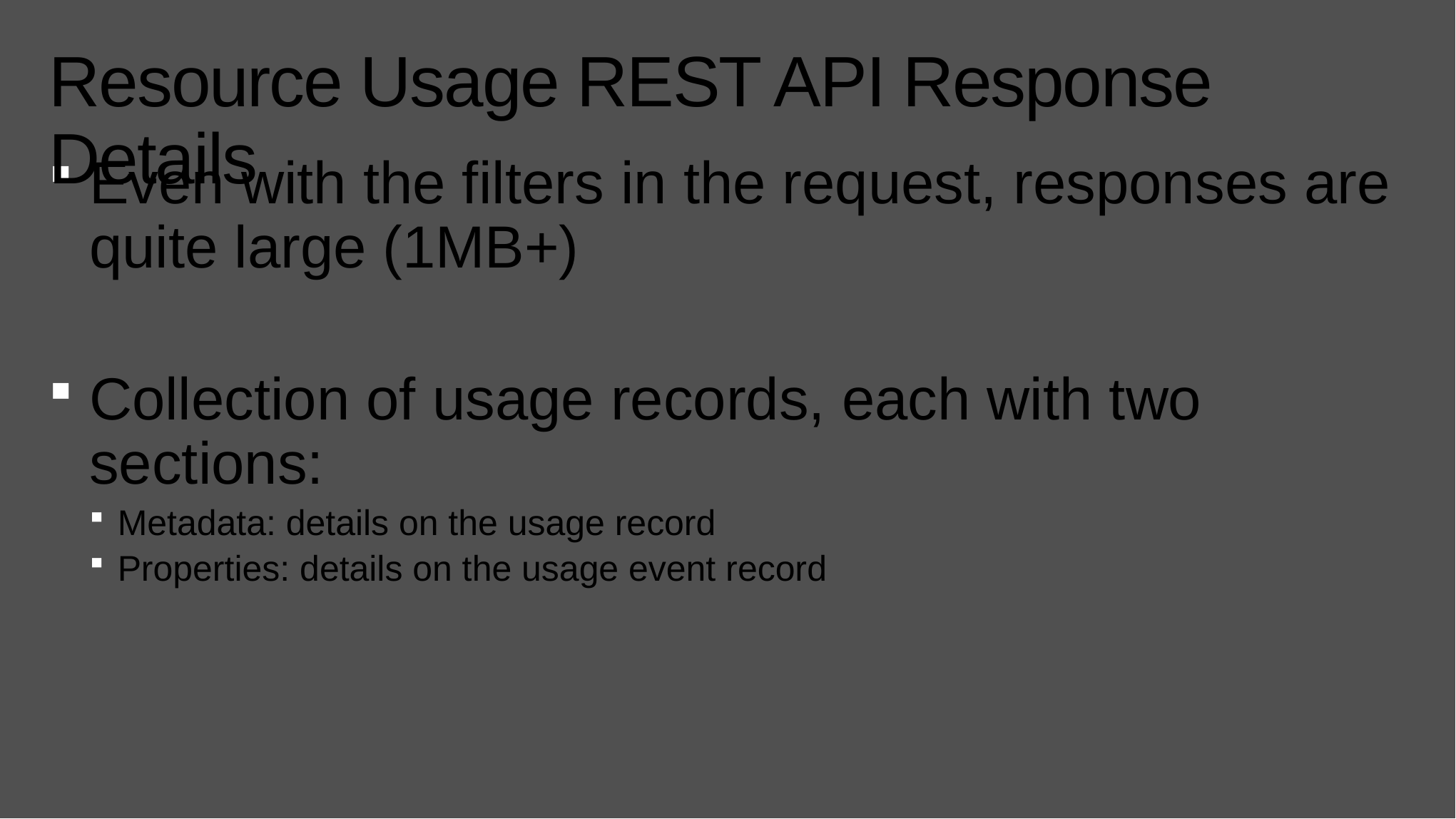

# Resource Usage REST API Response Details
Even with the filters in the request, responses are quite large (1MB+)

Collection of usage records, each with two sections:
Metadata: details on the usage record
Properties: details on the usage event record